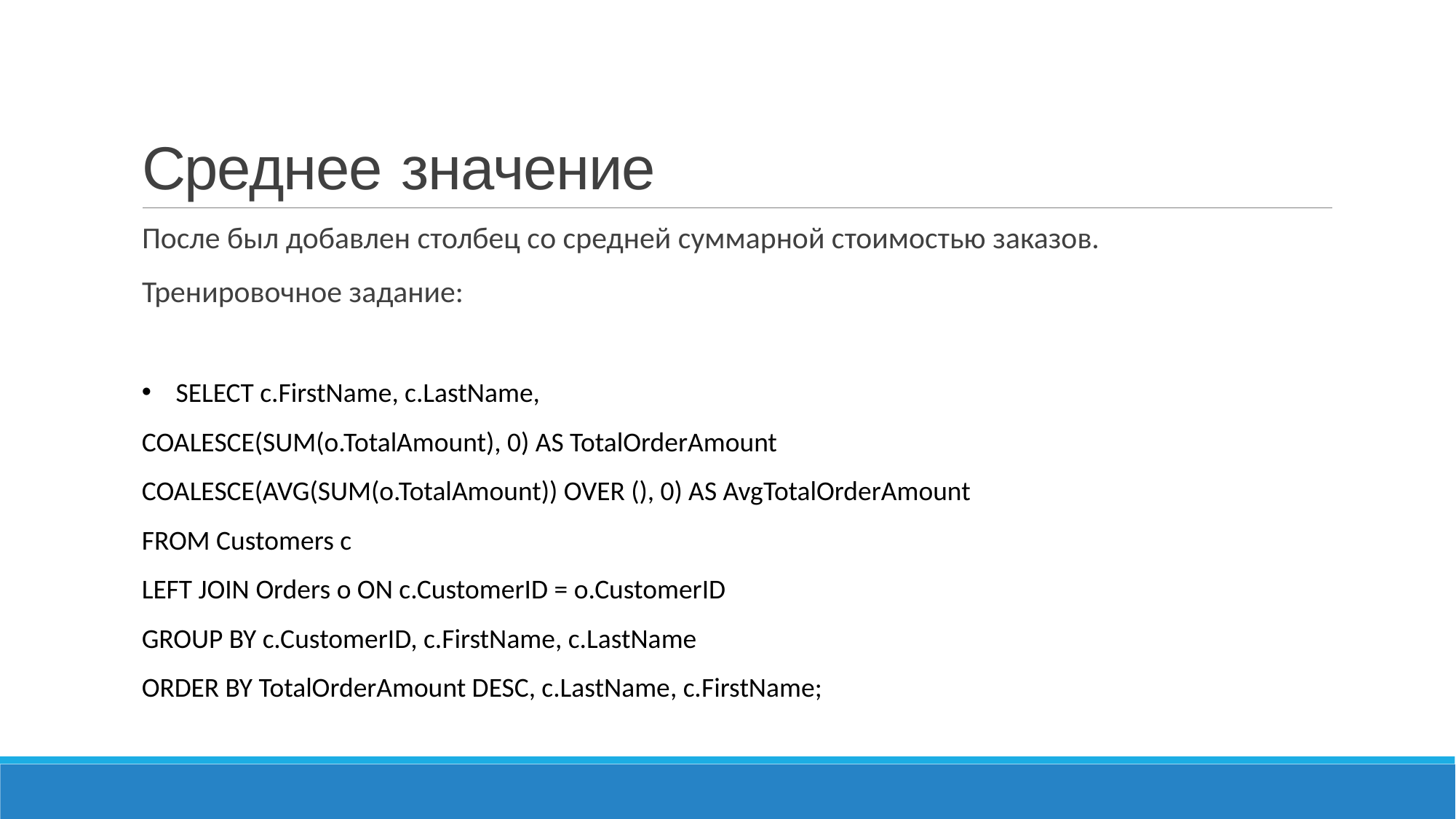

# Среднее значение
После был добавлен столбец со средней суммарной стоимостью заказов.
Тренировочное задание:
SELECT c.FirstName, c.LastName,
COALESCE(SUM(o.TotalAmount), 0) AS TotalOrderAmount
COALESCE(AVG(SUM(o.TotalAmount)) OVER (), 0) AS AvgTotalOrderAmount
FROM Customers c
LEFT JOIN Orders o ON c.CustomerID = o.CustomerID
GROUP BY c.CustomerID, c.FirstName, c.LastName
ORDER BY TotalOrderAmount DESC, c.LastName, c.FirstName;